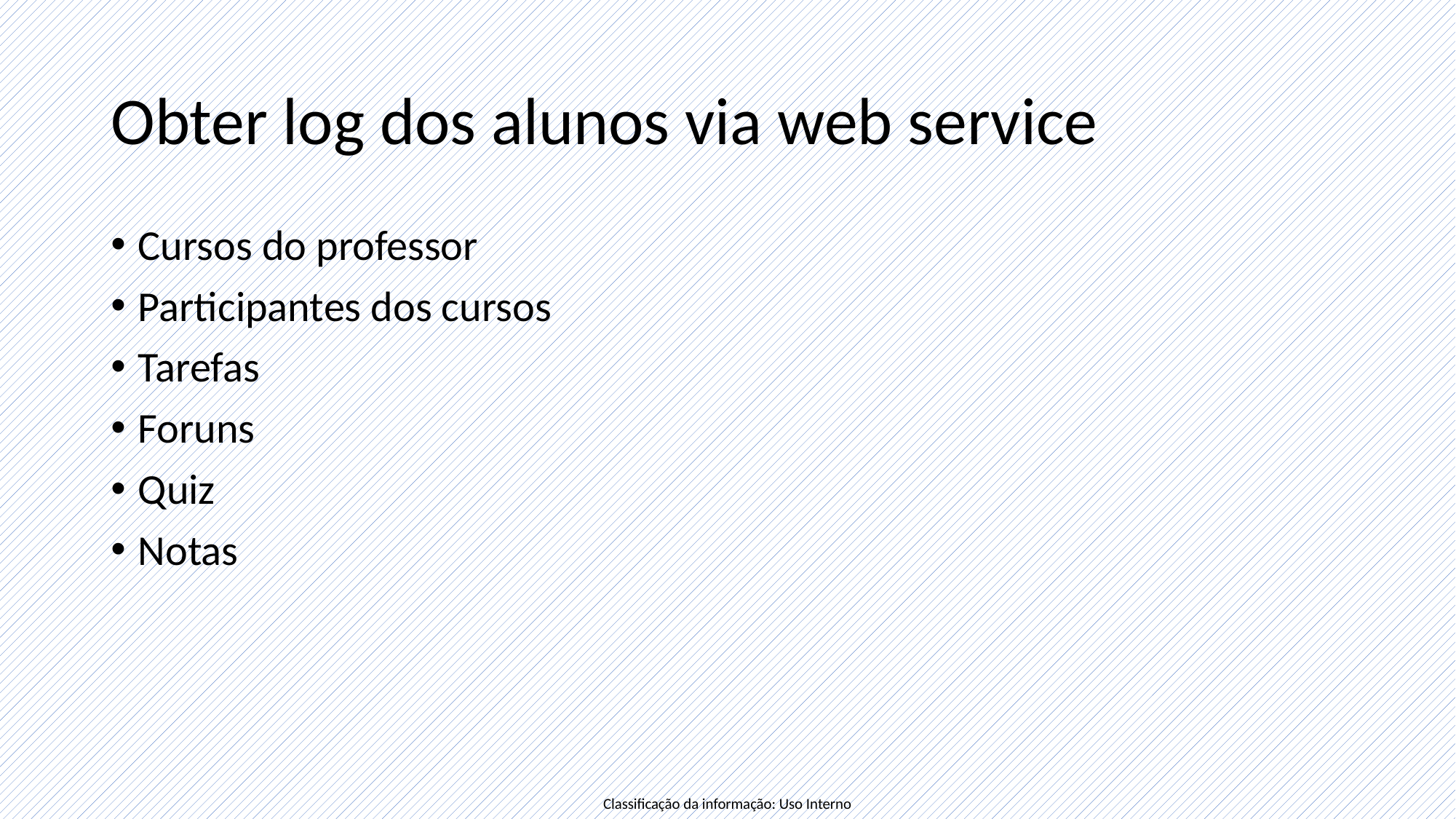

# Obter log dos alunos via web service
Cursos do professor
Participantes dos cursos
Tarefas
Foruns
Quiz
Notas